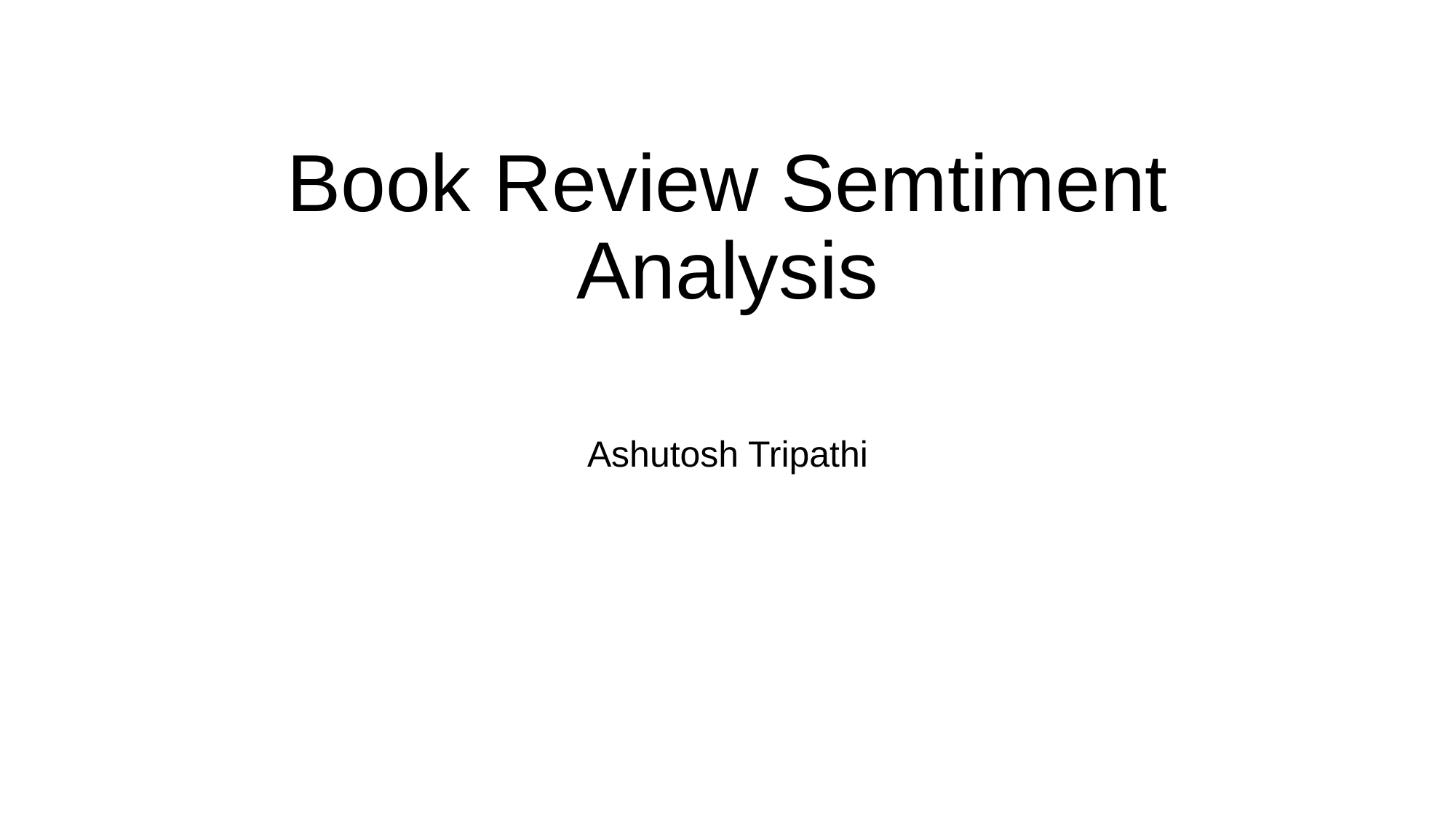

# Book Review Semtiment Analysis
Ashutosh Tripathi